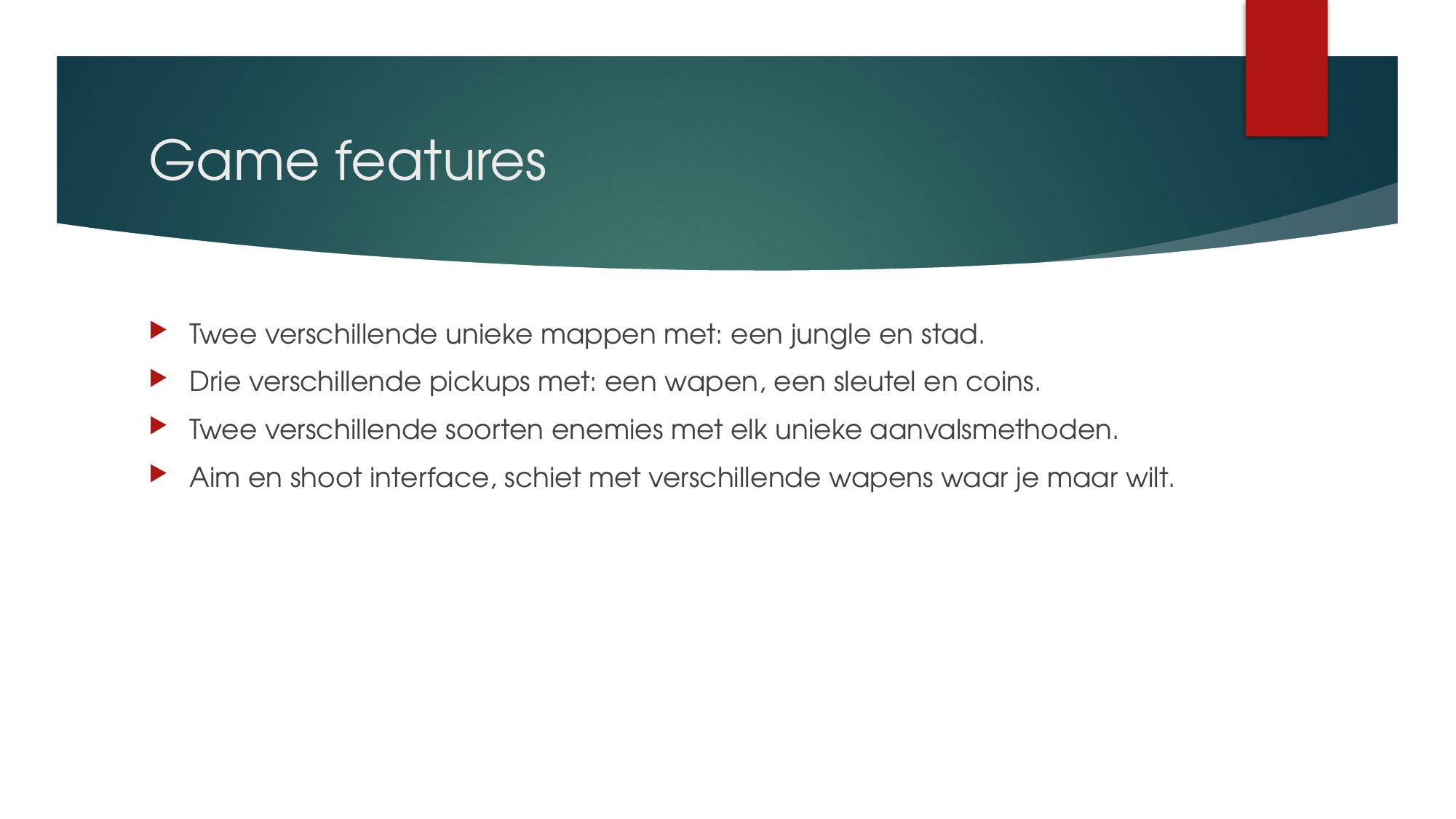

# Game features
Twee verschillende unieke mappen met: een jungle en stad.
Drie verschillende pickups met: een wapen, een sleutel en coins.
Twee verschillende soorten enemies met elk unieke aanvalsmethoden.
Aim en shoot interface, schiet met verschillende wapens waar je maar wilt.